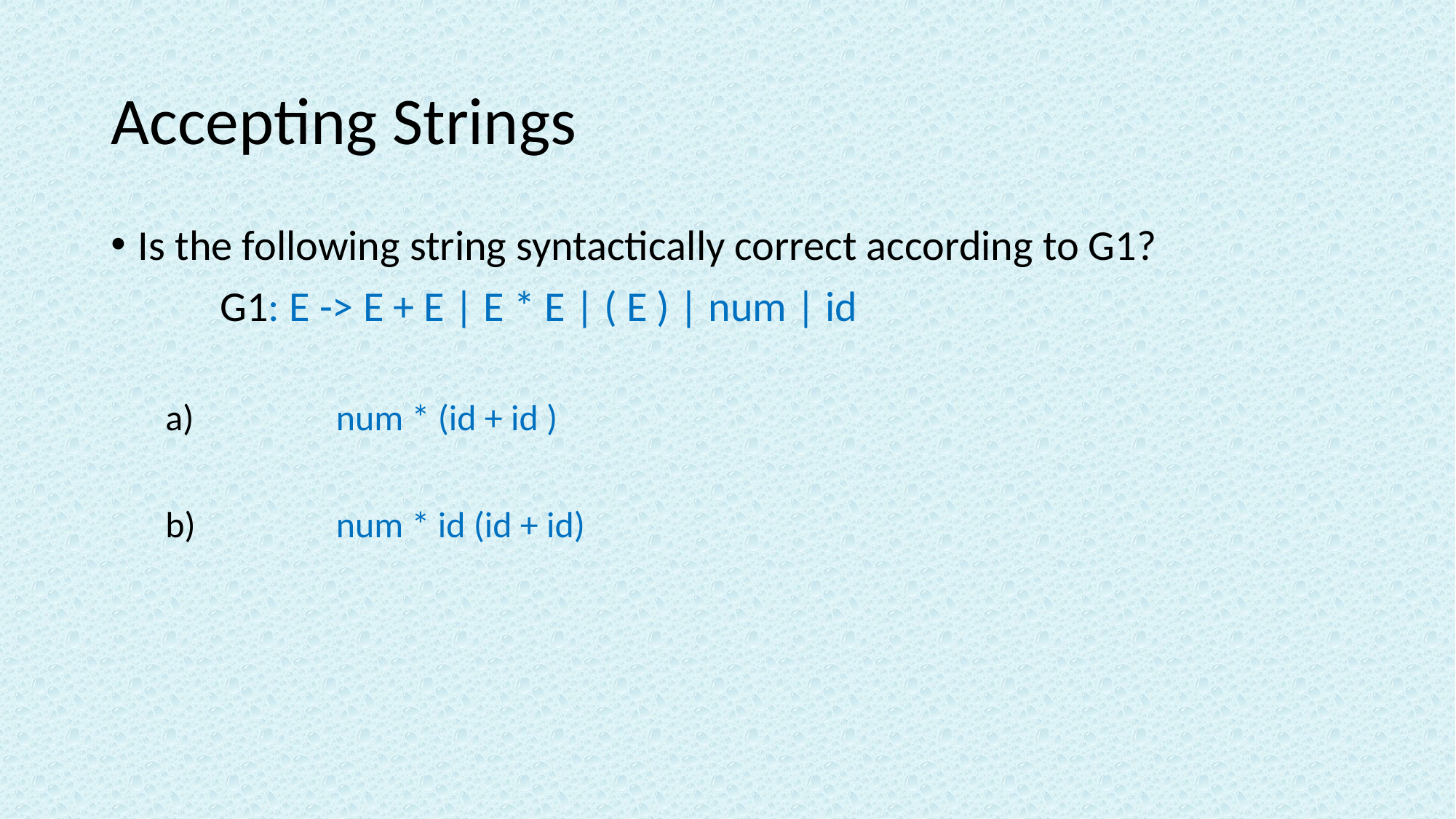

# Accepting Strings
Is the following string syntactically correct according to G1?
	G1: E -> E + E | E * E | ( E ) | num | id

	num * (id + id )

	num * id (id + id)